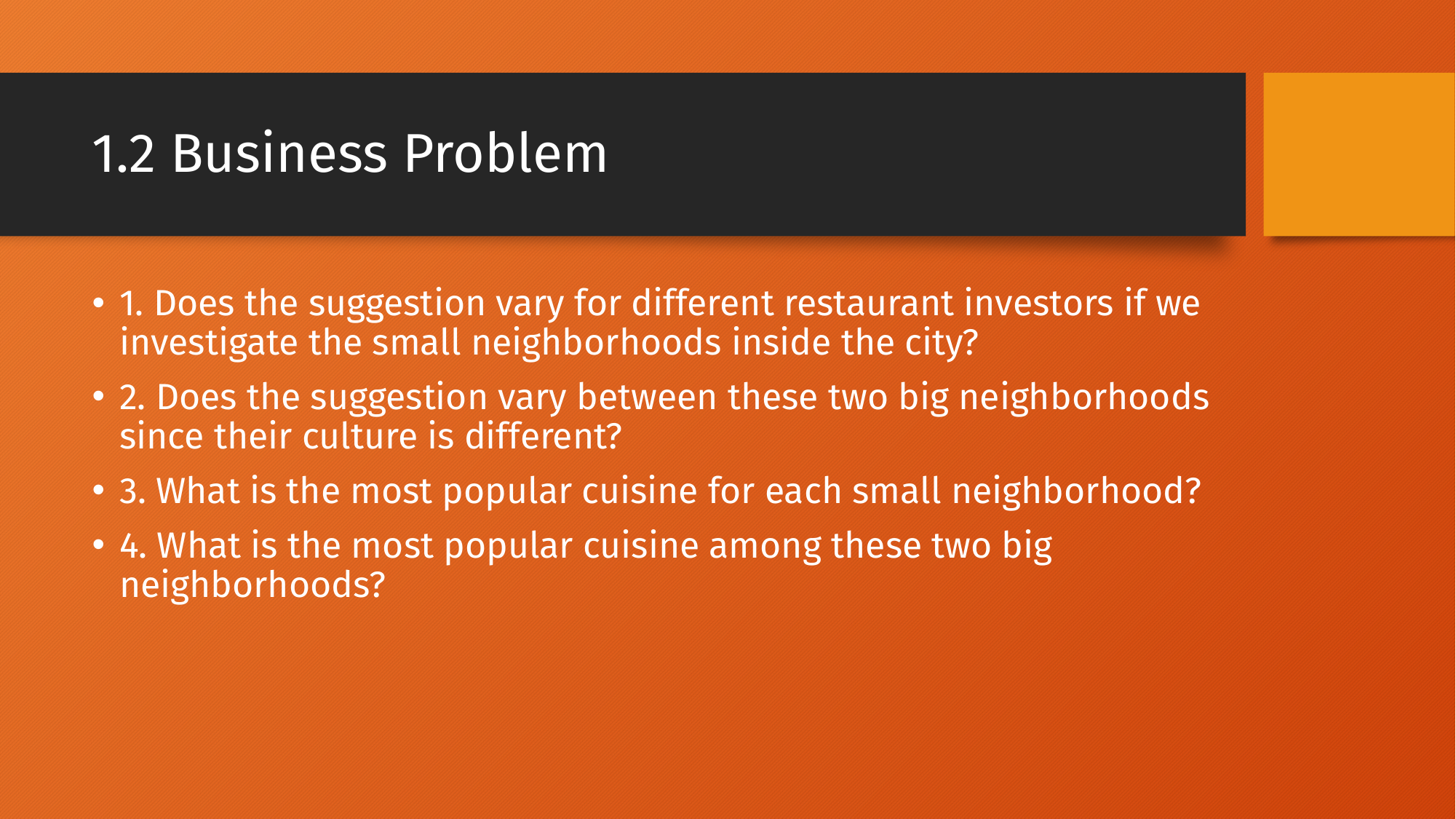

# 1.2 Business Problem
1. Does the suggestion vary for different restaurant investors if we investigate the small neighborhoods inside the city?
2. Does the suggestion vary between these two big neighborhoods since their culture is different?
3. What is the most popular cuisine for each small neighborhood?
4. What is the most popular cuisine among these two big neighborhoods?